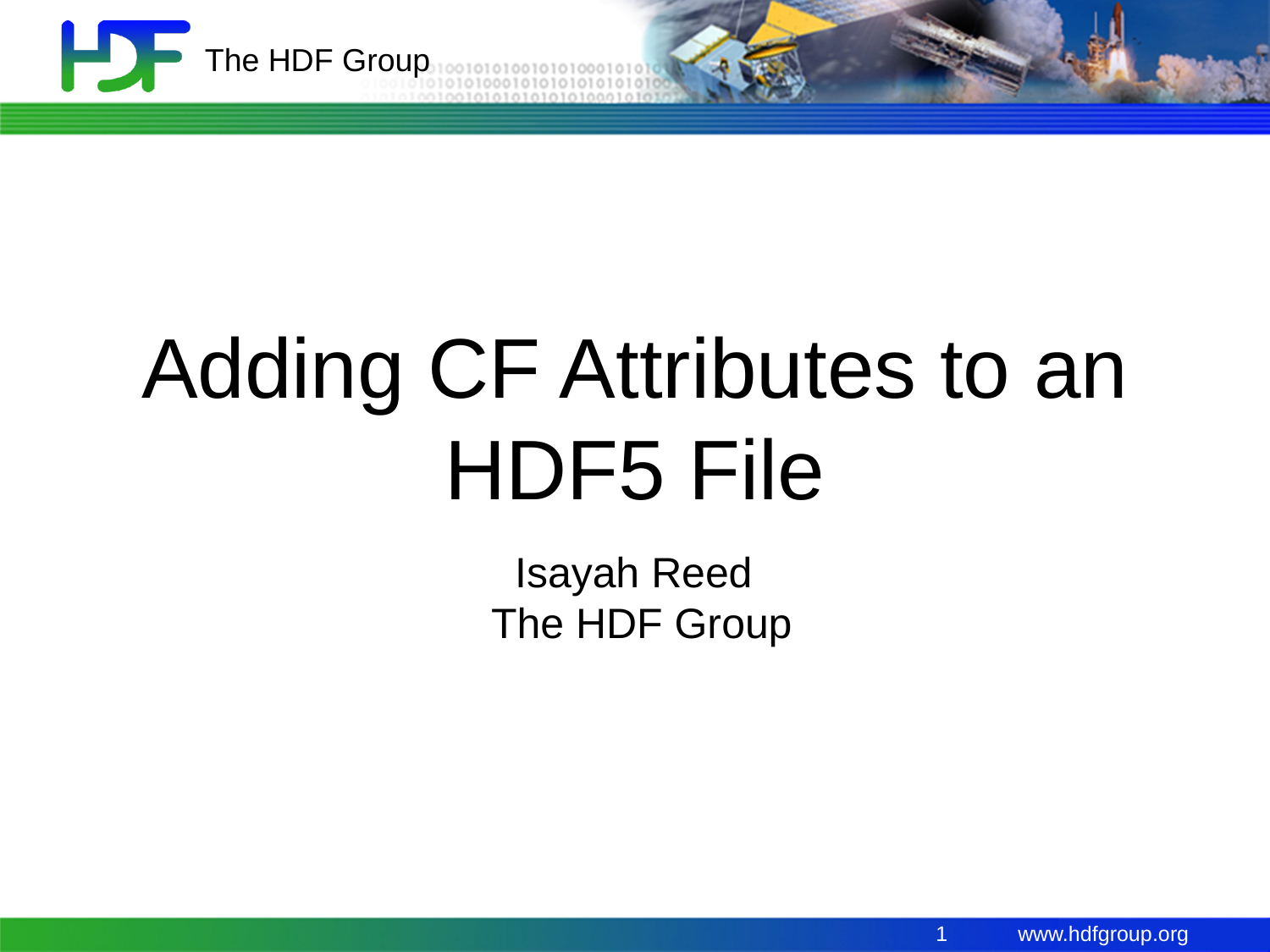

# Adding CF Attributes to an HDF5 File
                             Isayah Reed
                           The HDF Group

1